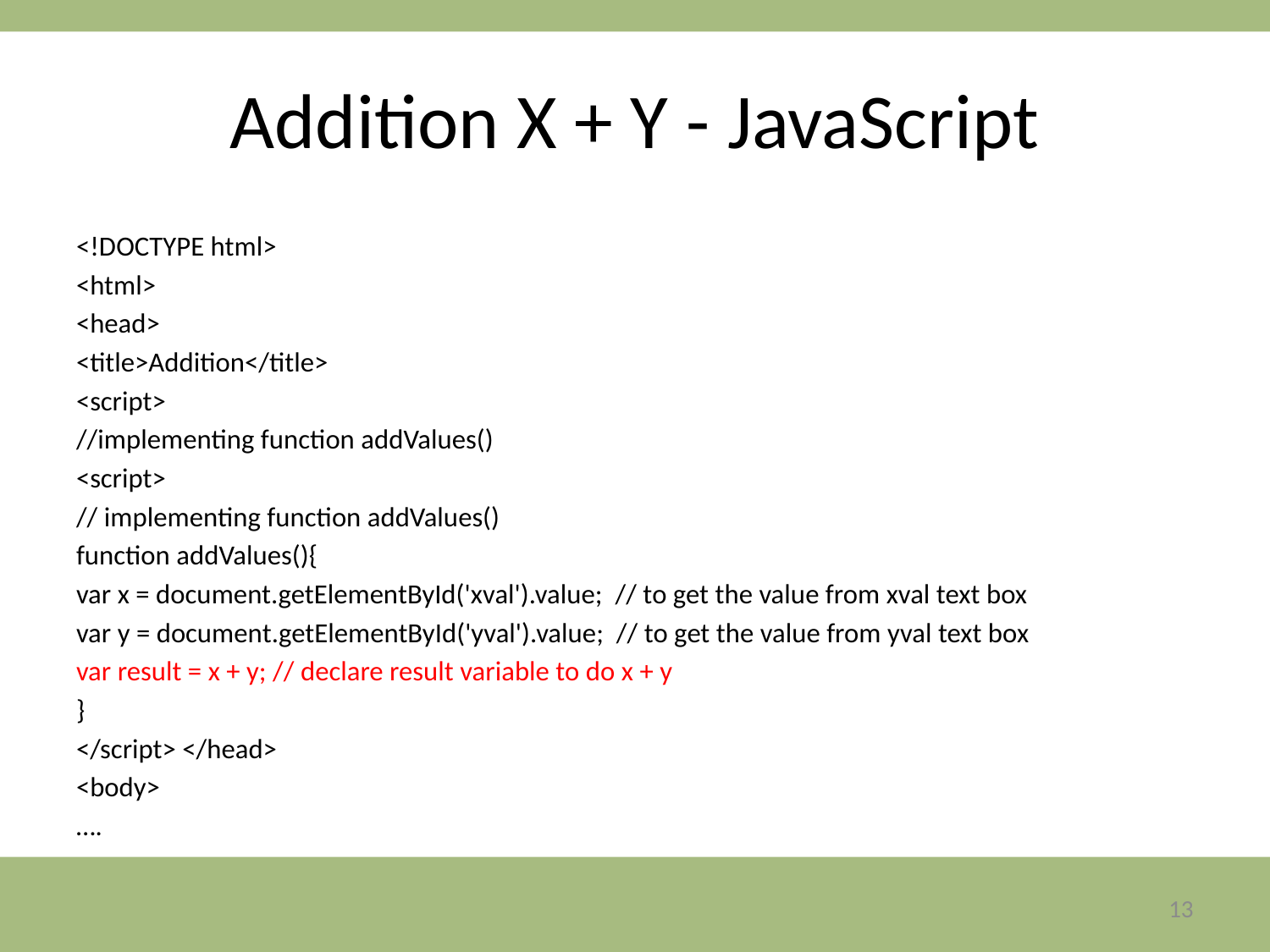

# Addition X + Y - JavaScript
<!DOCTYPE html>
<html>
<head>
<title>Addition</title>
<script>
//implementing function addValues()
<script>
// implementing function addValues()
function addValues(){
var x = document.getElementById('xval').value;  // to get the value from xval text box
var y = document.getElementById('yval').value;  // to get the value from yval text box
var result = x + y; // declare result variable to do x + y
}
</script> </head>
<body>
….
13